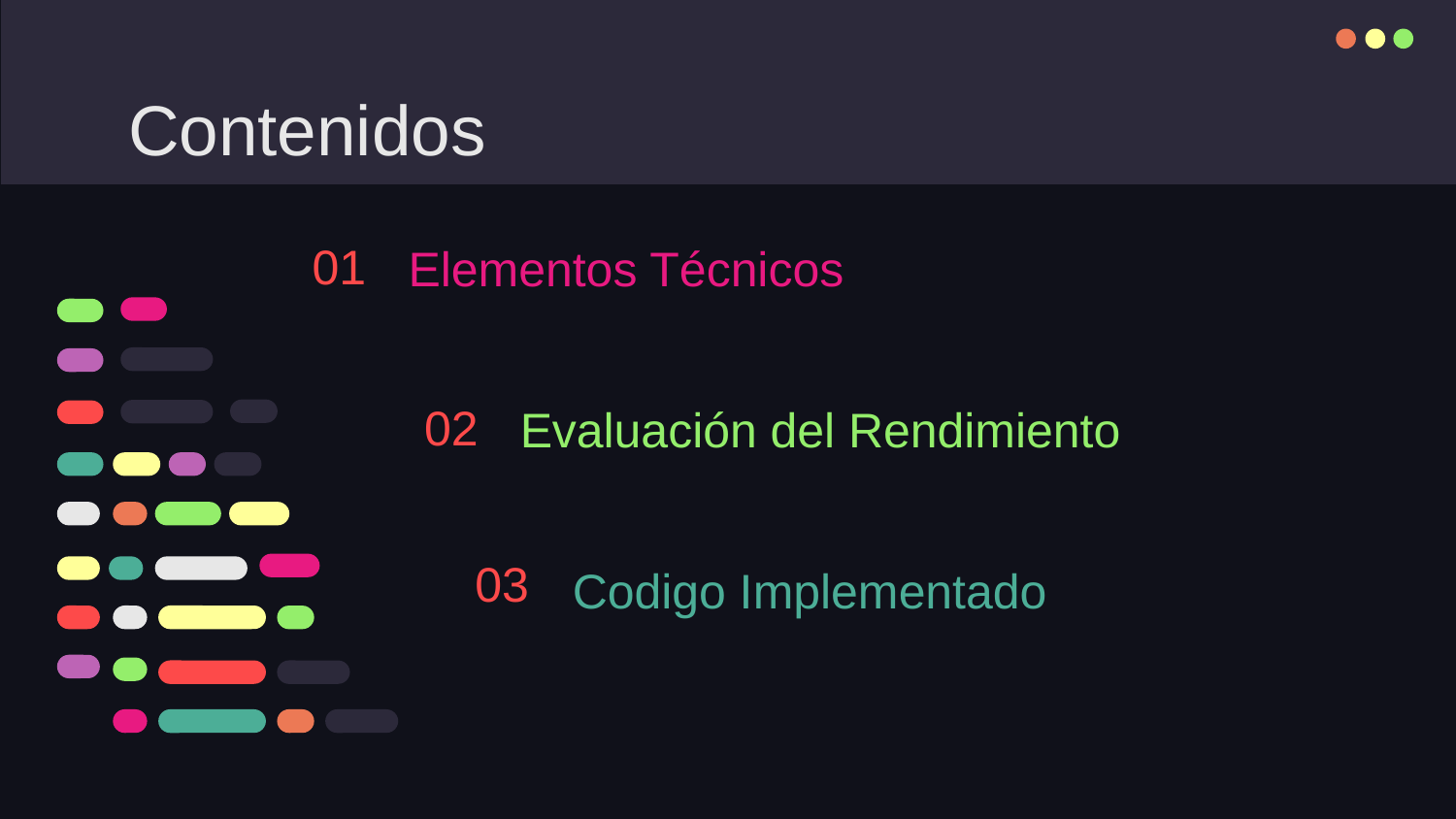

# Contenidos

01
Elementos Técnicos

02
Evaluación del Rendimiento
03
Codigo Implementado